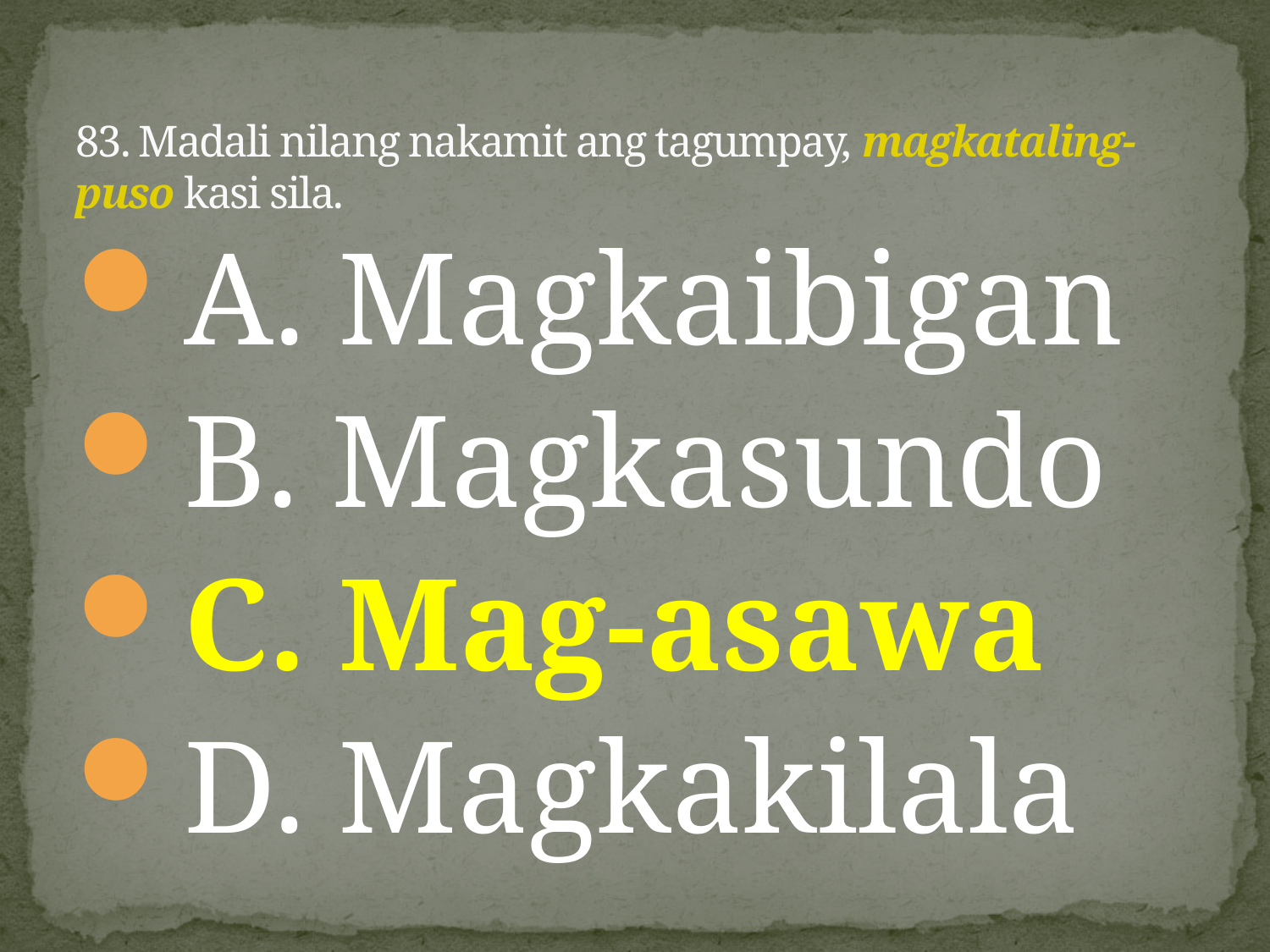

# 83. Madali nilang nakamit ang tagumpay, magkataling-puso kasi sila.
A. Magkaibigan
B. Magkasundo
C. Mag-asawa
D. Magkakilala